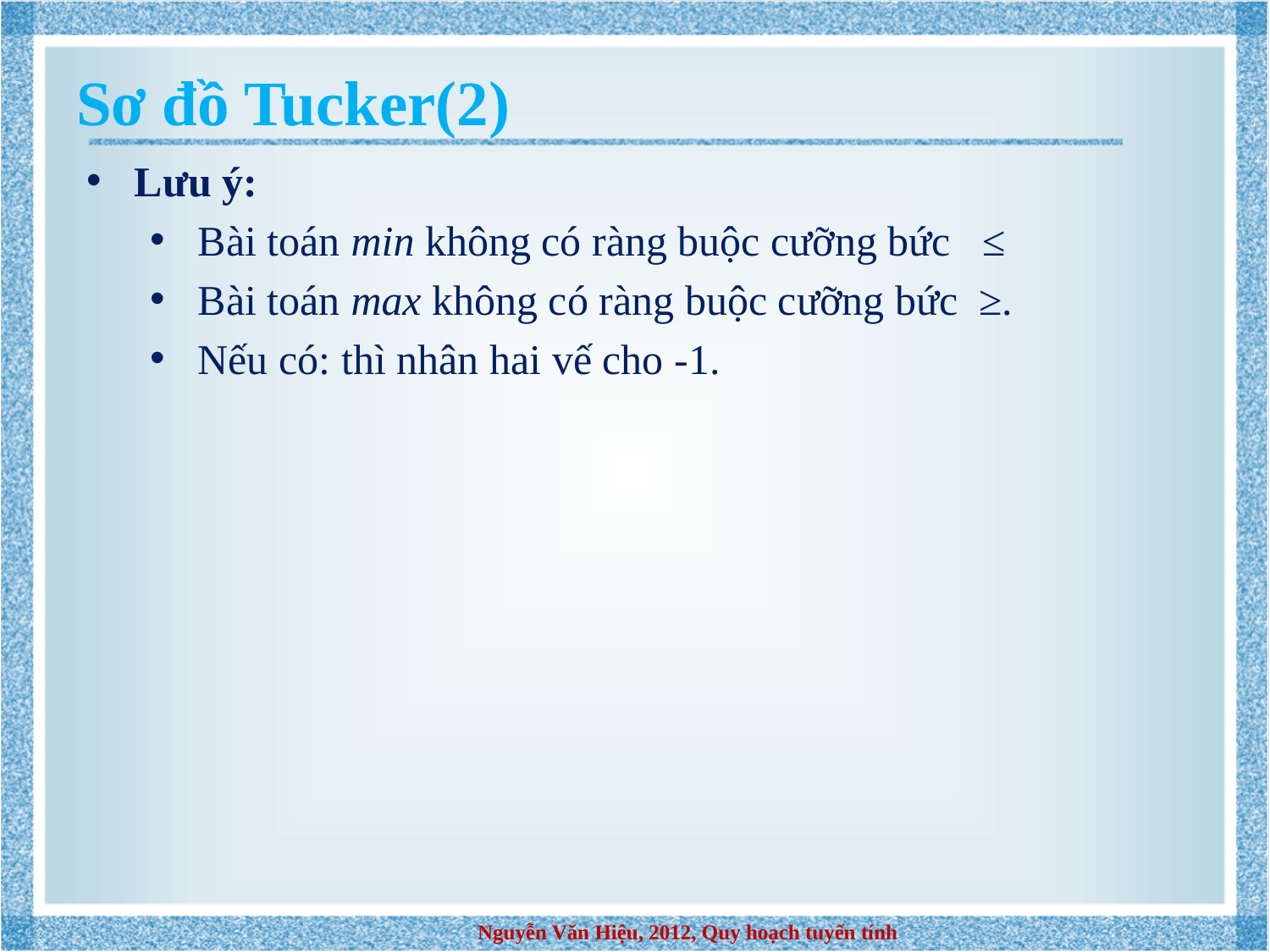

# Sơ đồ Tucker(2)
Lưu ý:
Bài toán min không có ràng buộc cưỡng bức   ≤
Bài toán max không có ràng buộc cưỡng bức  ≥.
Nếu có: thì nhân hai vế cho -1.

Nguyễn Văn Hiệu, 2012, Quy hoạch tuyến tính